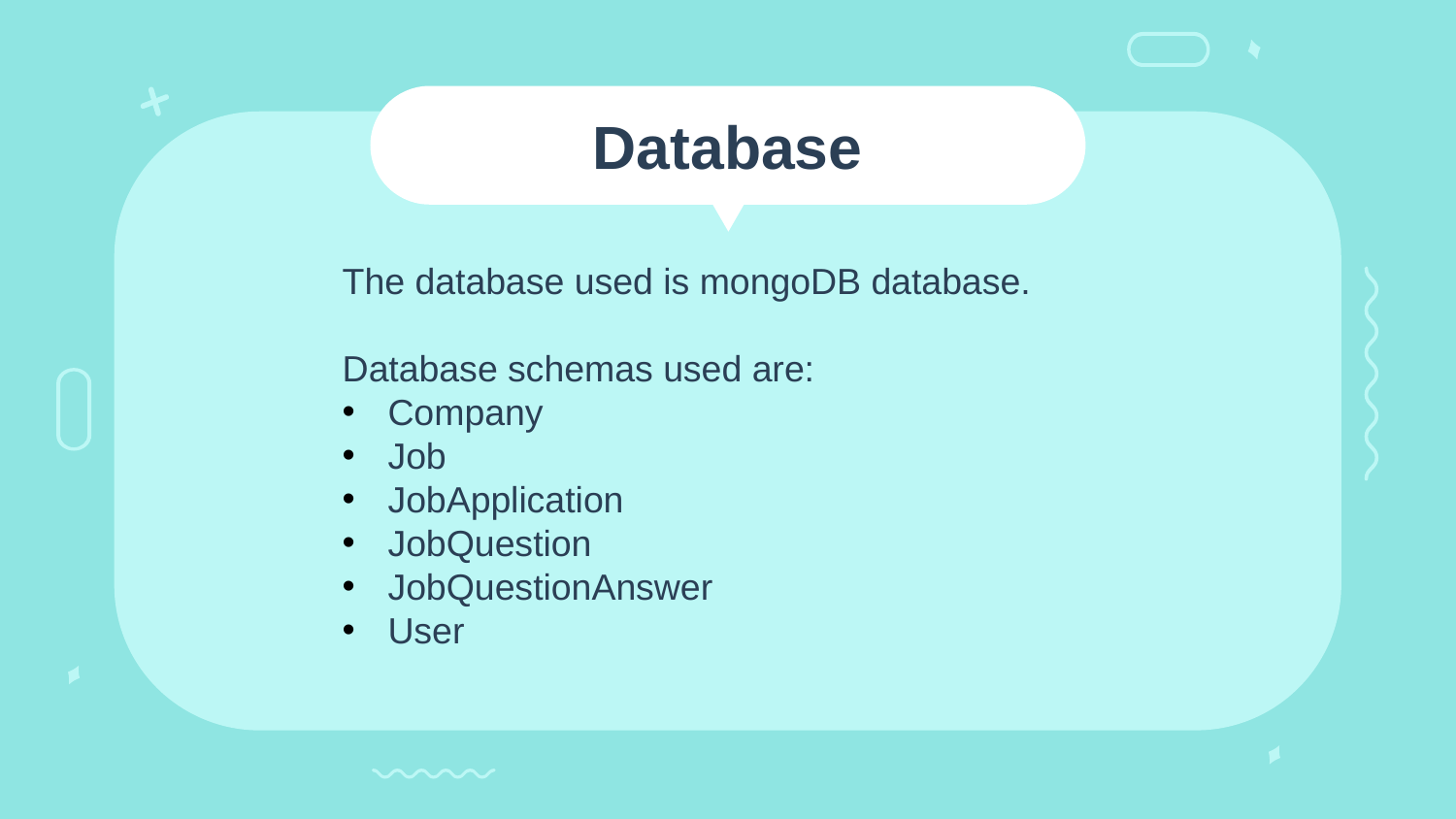

# Database
The database used is mongoDB database.

Database schemas used are:
Company
Job
JobApplication
JobQuestion
JobQuestionAnswer
User